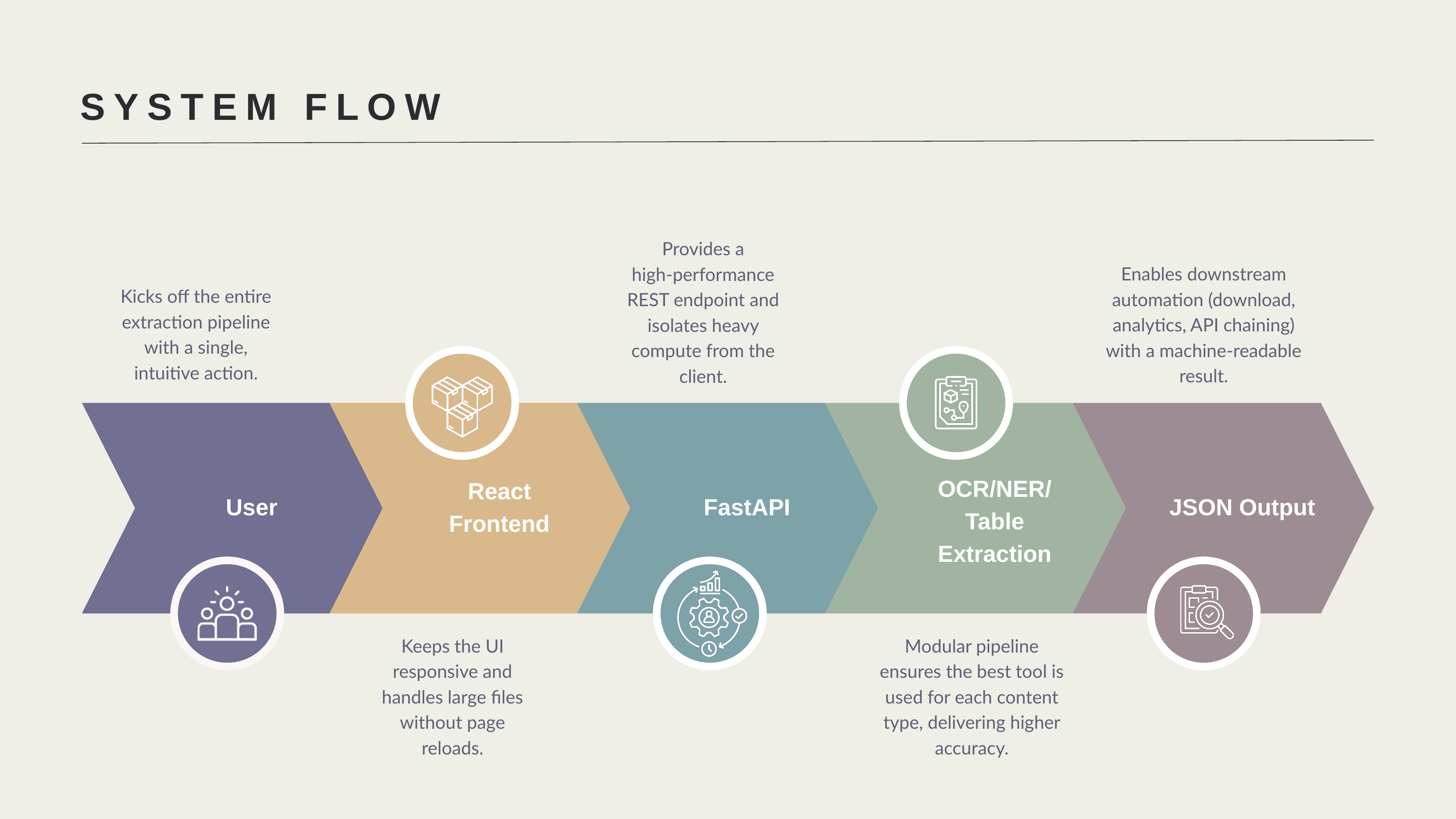

SYSTEM FLOW

Provides a high‑performance REST endpoint and isolates heavy compute from the client.
Enables downstream automation (download, analytics, API chaining) with a machine‑readable result.
Kicks off the entire extraction pipeline with a single, intuitive action.

OCR/NER/
Table Extraction
React Frontend
User
FastAPI
JSON Output

Keeps the UI responsive and handles large files without page reloads.
Modular pipeline ensures the best tool is used for each content type, delivering higher accuracy.